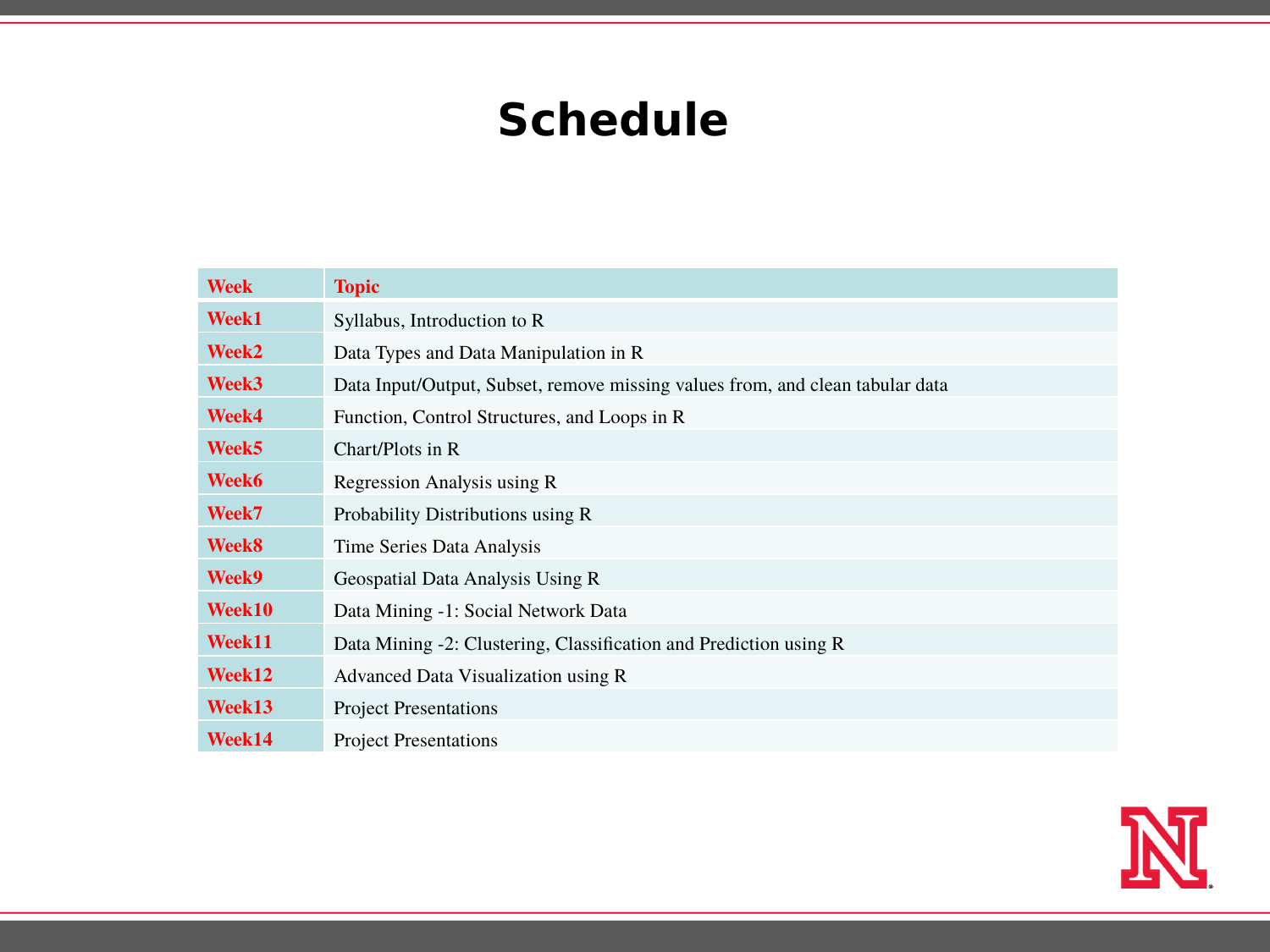

# Schedule
| Week | Topic |
| --- | --- |
| Week1 | Syllabus, Introduction to R |
| Week2 | Data Types and Data Manipulation in R |
| Week3 | Data Input/Output, Subset, remove missing values from, and clean tabular data |
| Week4 | Function, Control Structures, and Loops in R |
| Week5 | Chart/Plots in R |
| Week6 | Regression Analysis using R |
| Week7 | Probability Distributions using R |
| Week8 | Time Series Data Analysis |
| Week9 | Geospatial Data Analysis Using R |
| Week10 | Data Mining -1: Social Network Data |
| Week11 | Data Mining -2: Clustering, Classification and Prediction using R |
| Week12 | Advanced Data Visualization using R |
| Week13 | Project Presentations |
| Week14 | Project Presentations |